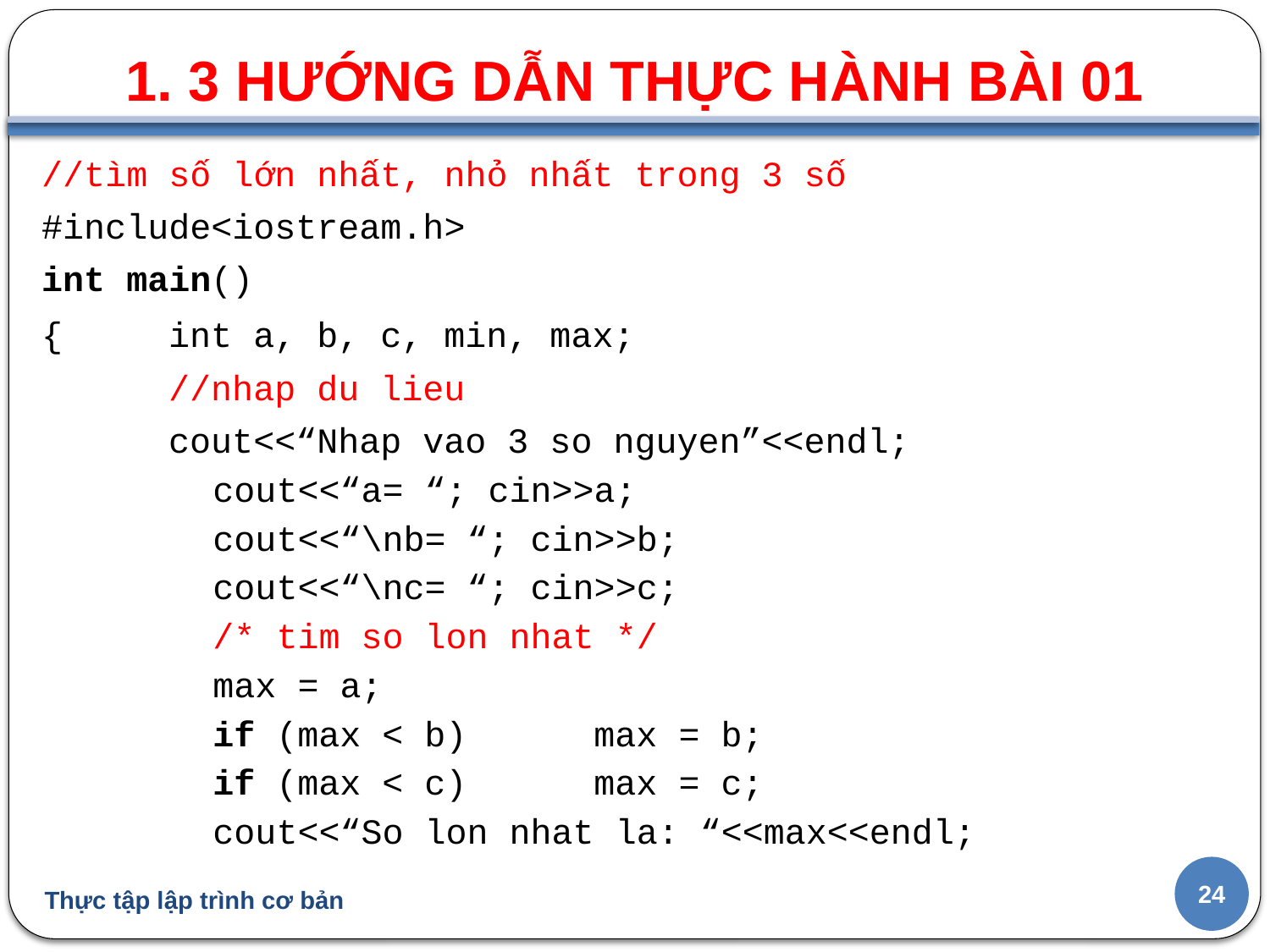

1. 3 HƯỚNG DẪN THỰC HÀNH BÀI 01
#
//tìm số lớn nhất, nhỏ nhất trong 3 số
#include<iostream.h>
int main()
{	int a, b, c, min, max;
	//nhap du lieu
	cout<<“Nhap vao 3 so nguyen”<<endl;
	cout<<“a= “; cin>>a;
	cout<<“\nb= “; cin>>b;
	cout<<“\nc= “; cin>>c;
	/* tim so lon nhat */
	max = a;
	if (max < b) 	max = b;
	if (max < c)	max = c;
	cout<<“So lon nhat la: “<<max<<endl;

24
Thực tập lập trình cơ bản